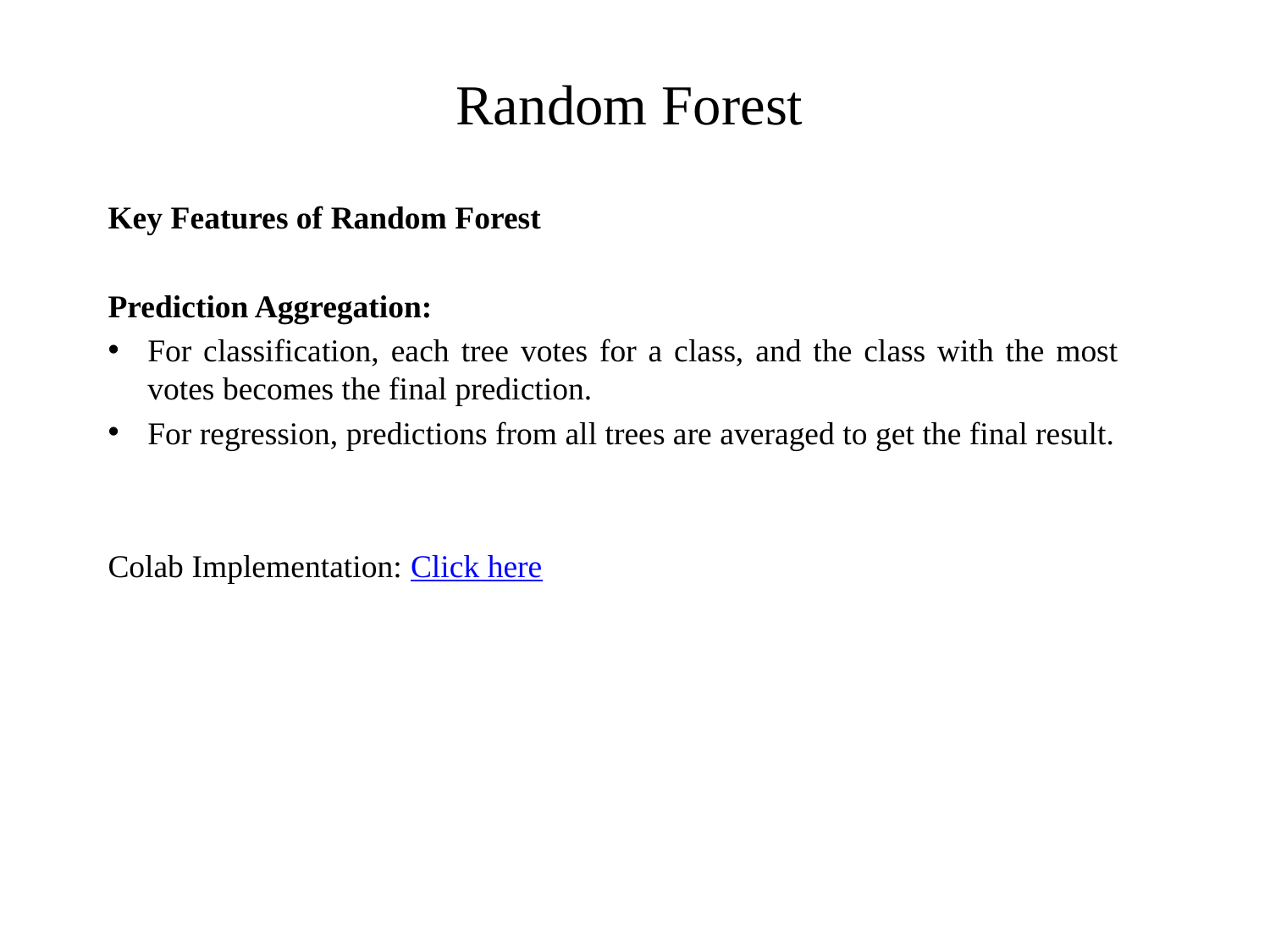

# Random Forest
Key Features of Random Forest

Prediction Aggregation:
For classification, each tree votes for a class, and the class with the most votes becomes the final prediction.
For regression, predictions from all trees are averaged to get the final result.

Colab Implementation: Click here